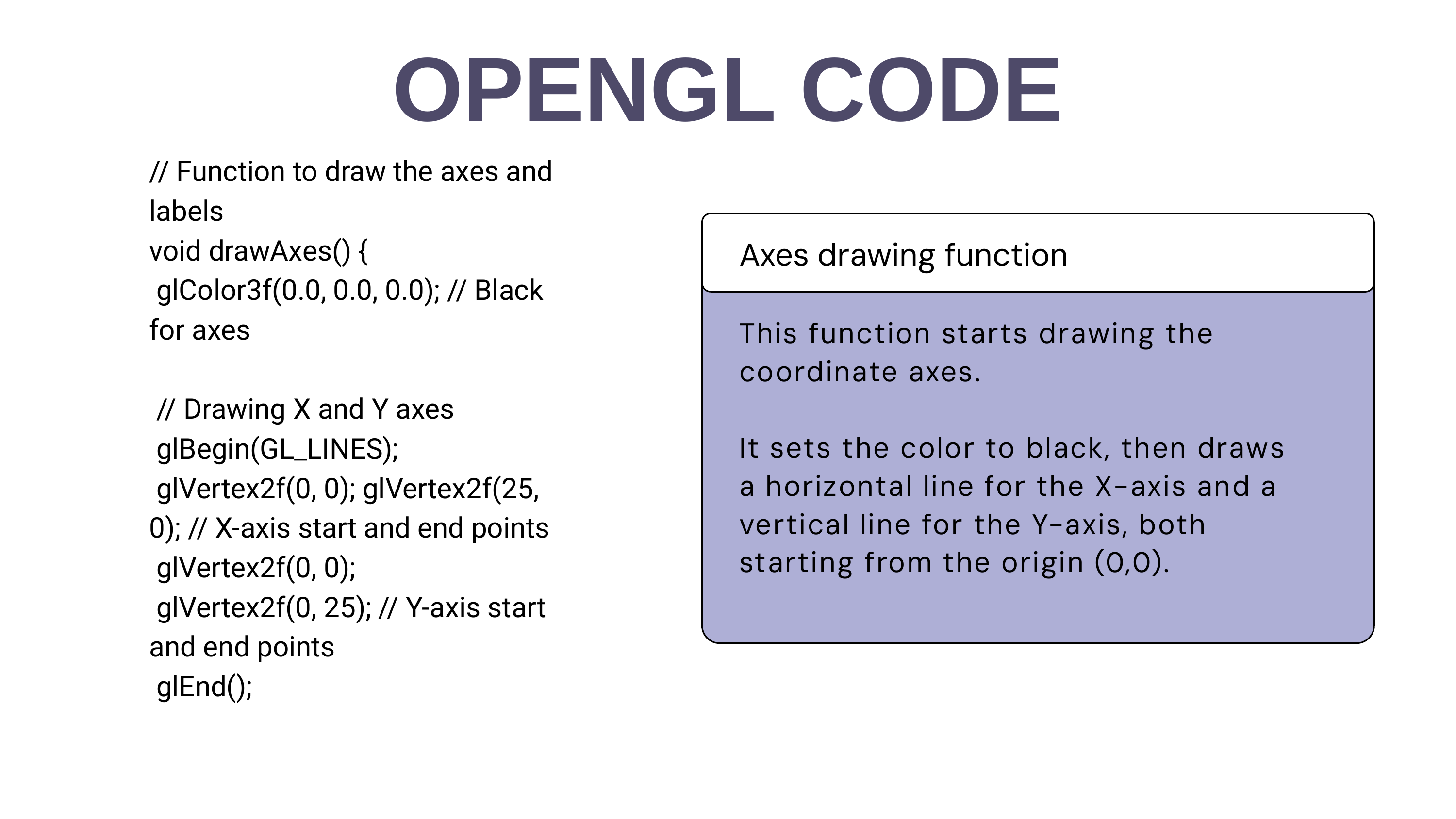

OPENGL CODE
// Function to draw the axes and labels
void drawAxes() {
 glColor3f(0.0, 0.0, 0.0); // Black for axes

 // Drawing X and Y axes
 glBegin(GL_LINES);
 glVertex2f(0, 0); glVertex2f(25, 0); // X-axis start and end points
 glVertex2f(0, 0);
 glVertex2f(0, 25); // Y-axis start and end points
 glEnd();

Axes drawing function
This function starts drawing the coordinate axes.

It sets the color to black, then draws a horizontal line for the X-axis and a vertical line for the Y-axis, both starting from the origin (0,0).